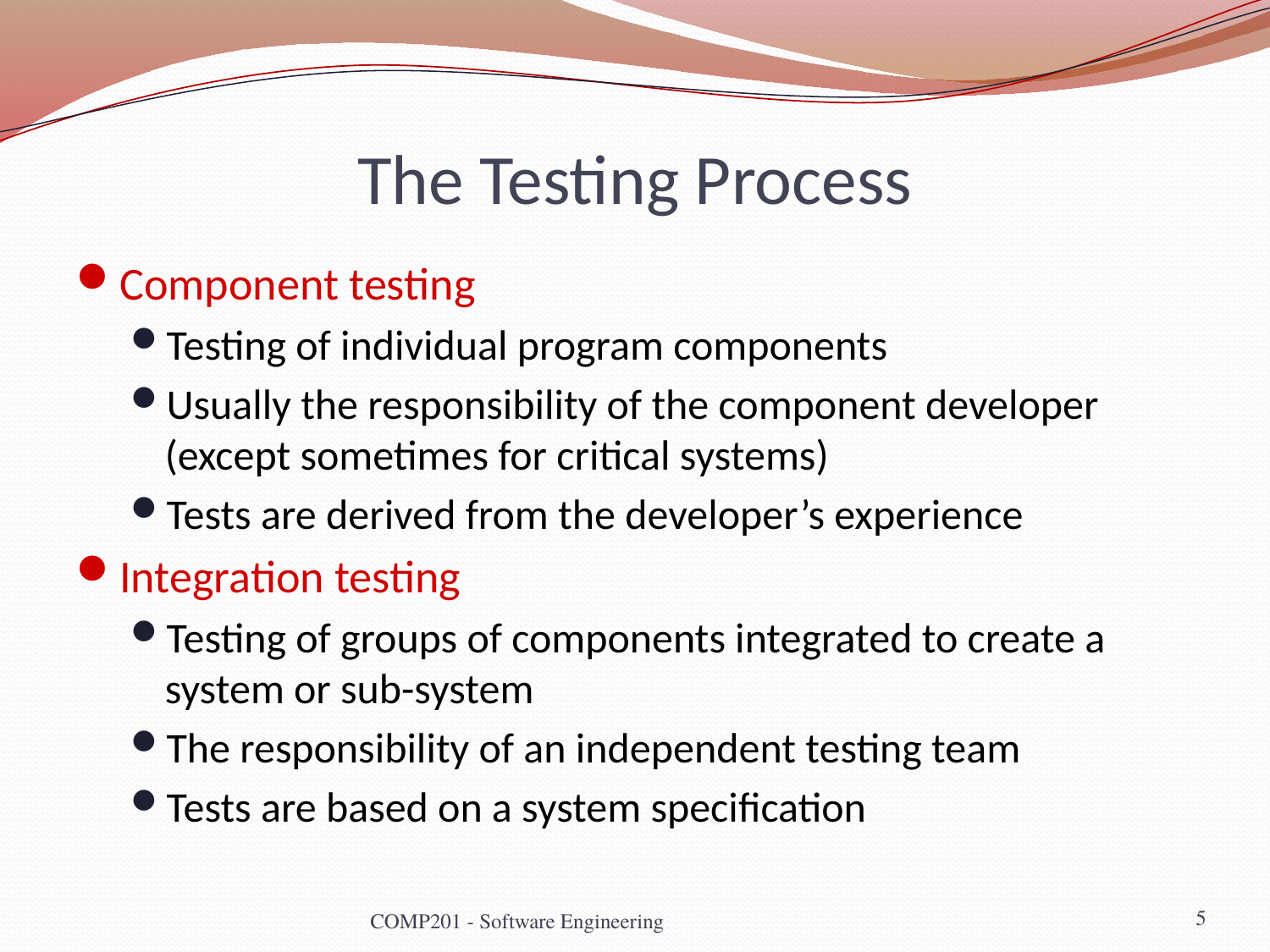

# The Testing Process
Component testing
Testing of individual program components
Usually the responsibility of the component developer (except sometimes for critical systems)
Tests are derived from the developer’s experience
Integration testing
Testing of groups of components integrated to create a system or sub-system
The responsibility of an independent testing team
Tests are based on a system specification
COMP201 - Software Engineering
5